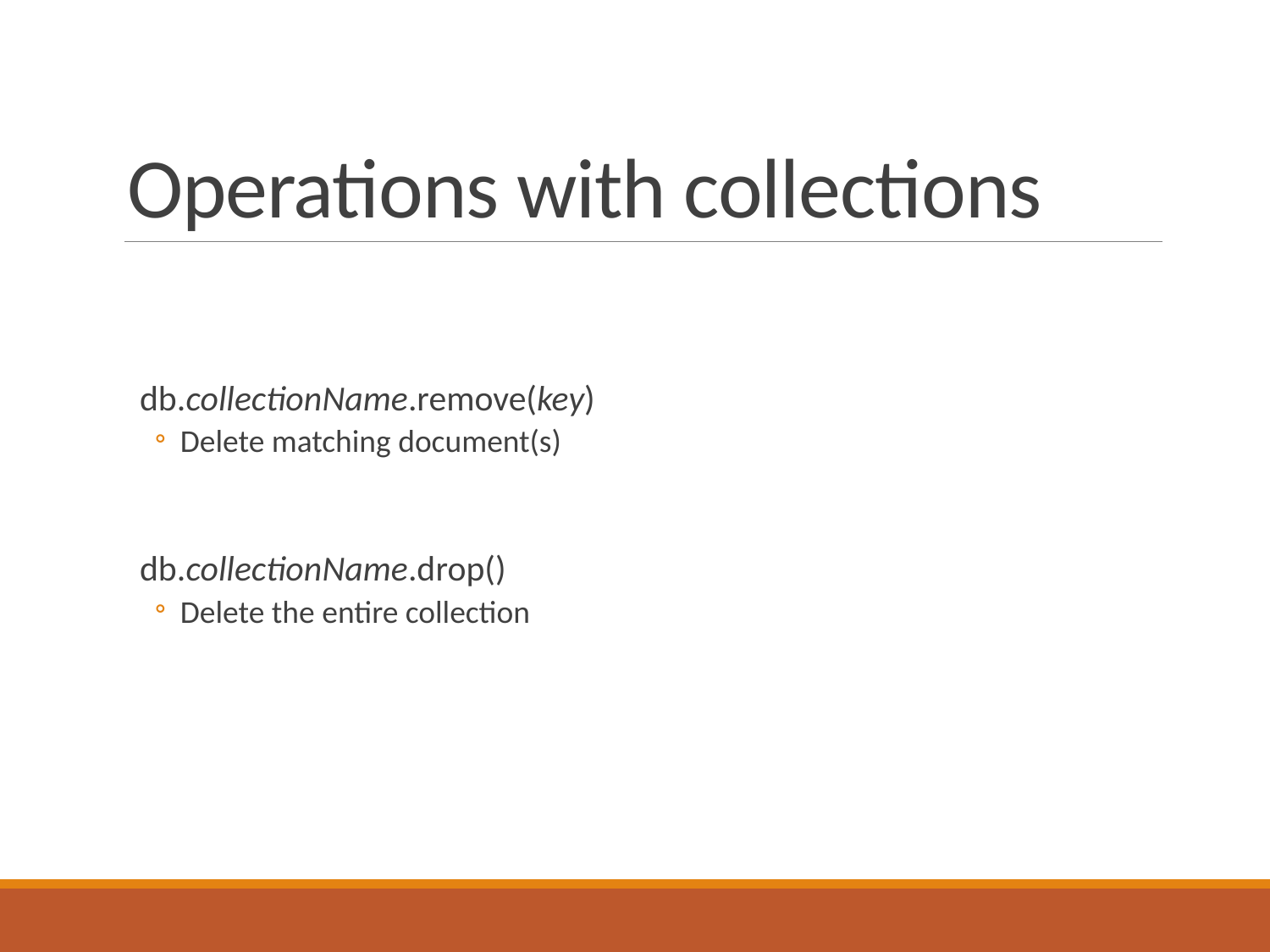

# Operations with collections

db.collectionName.remove(key)
Delete matching document(s)

db.collectionName.drop()
Delete the entire collection